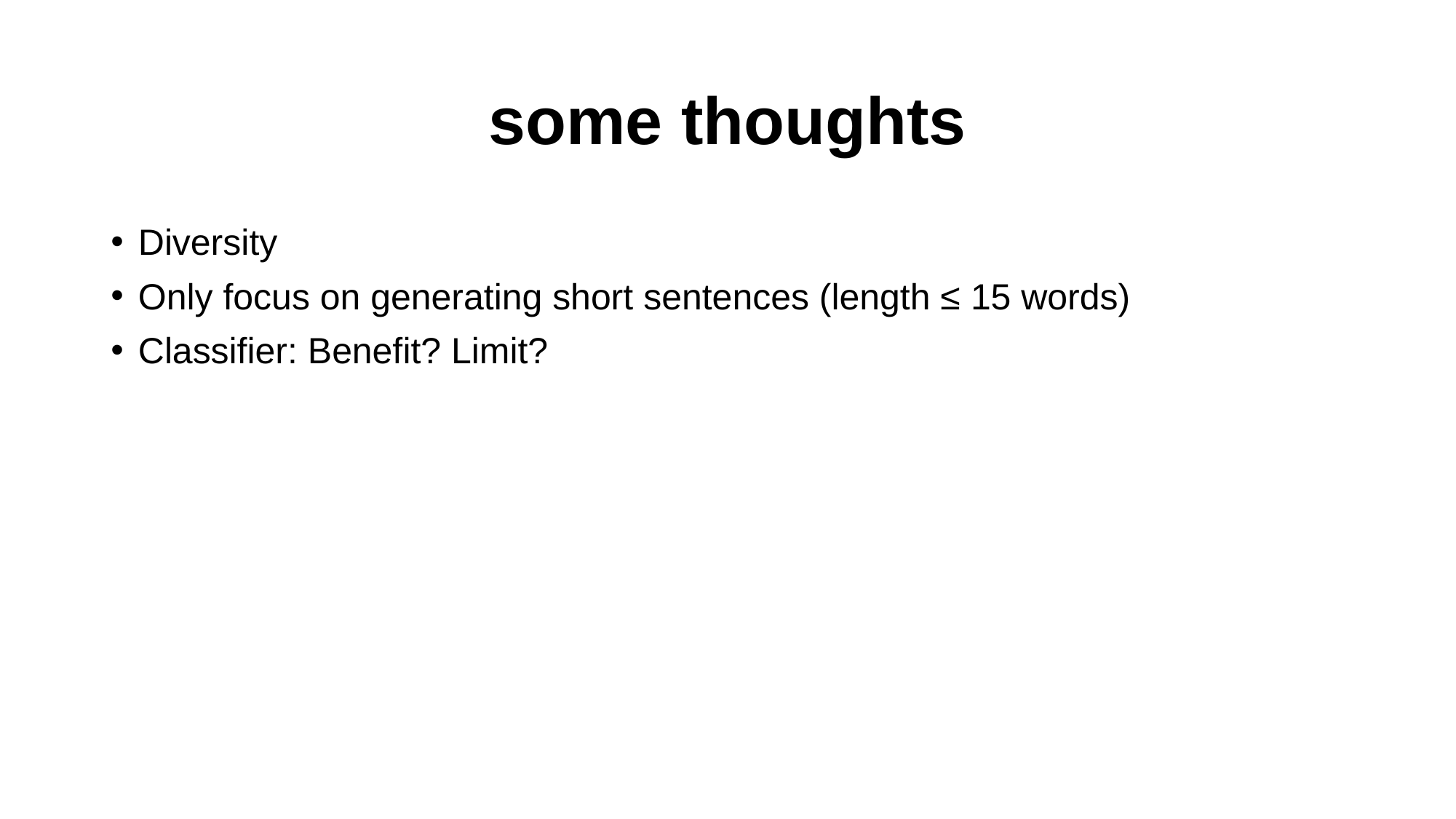

# some thoughts
Diversity
Only focus on generating short sentences (length ≤ 15 words)
Classifier: Benefit? Limit?